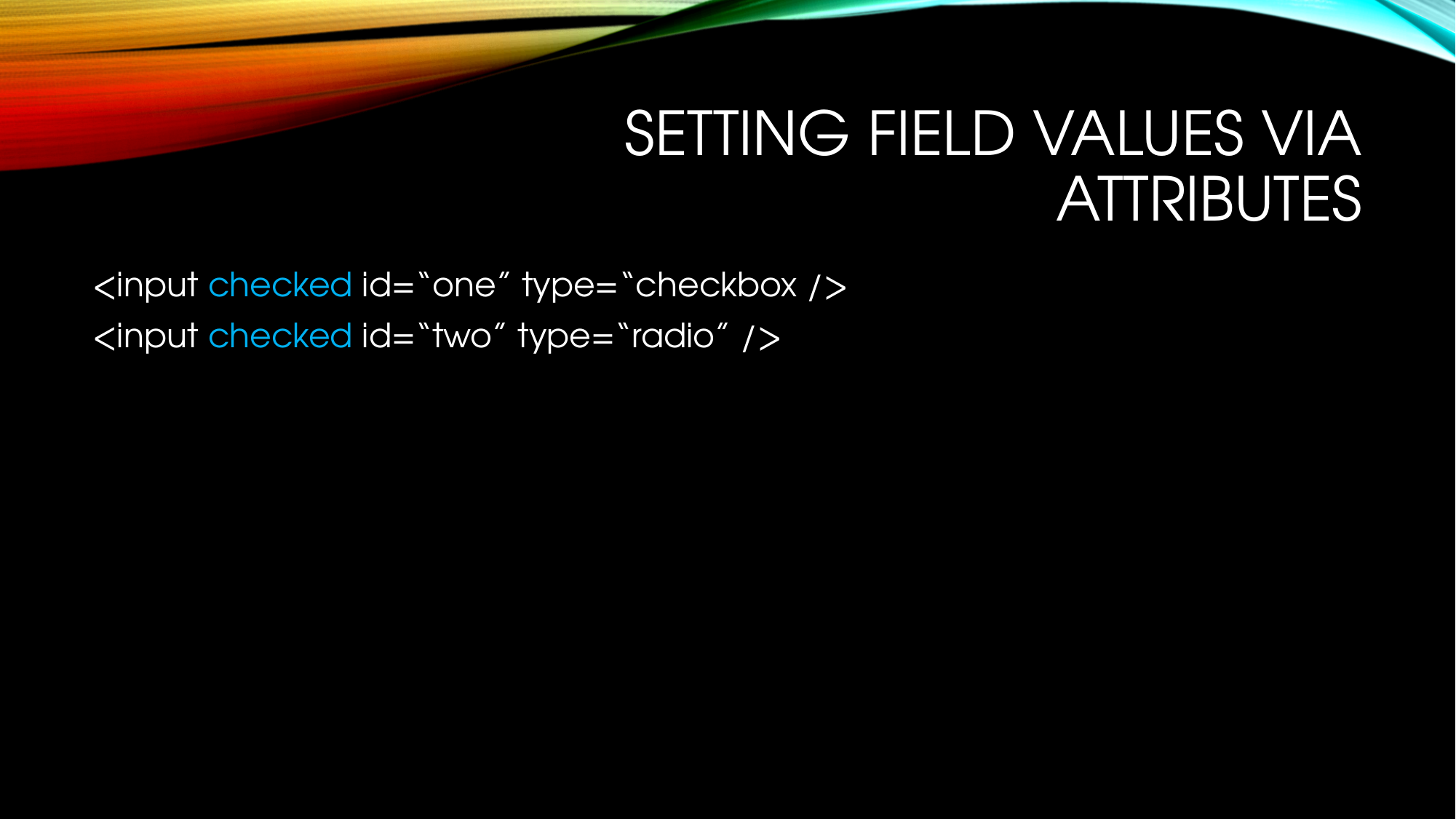

# Setting Field Values via attributes
<input checked id=“one” type=“checkbox />
<input checked id=“two” type=“radio” />